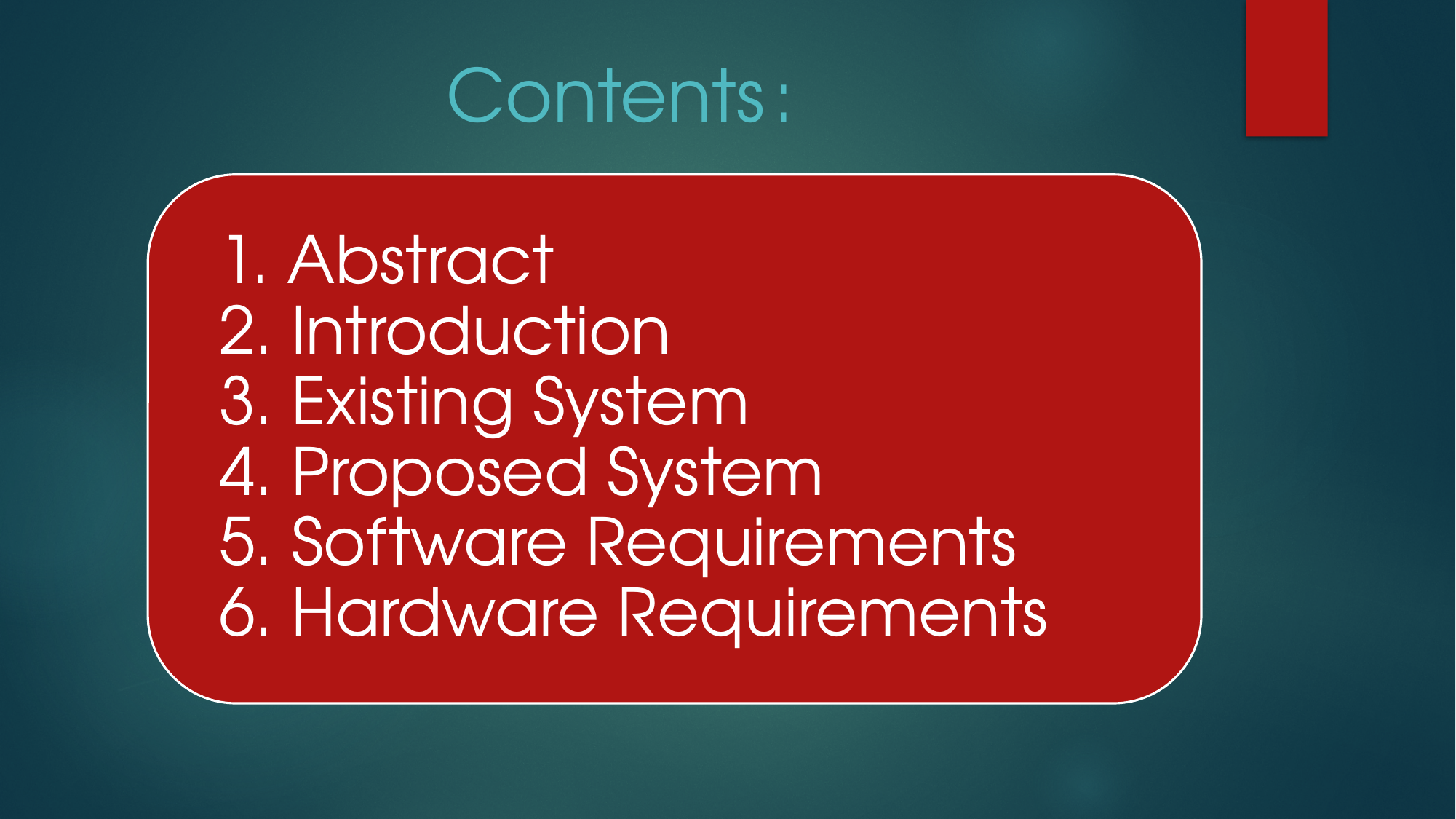

# Contents	:
1. Abstract
2. Introduction
3. Existing System
4. Proposed System
5. Software Requirements
6. Hardware Requirements